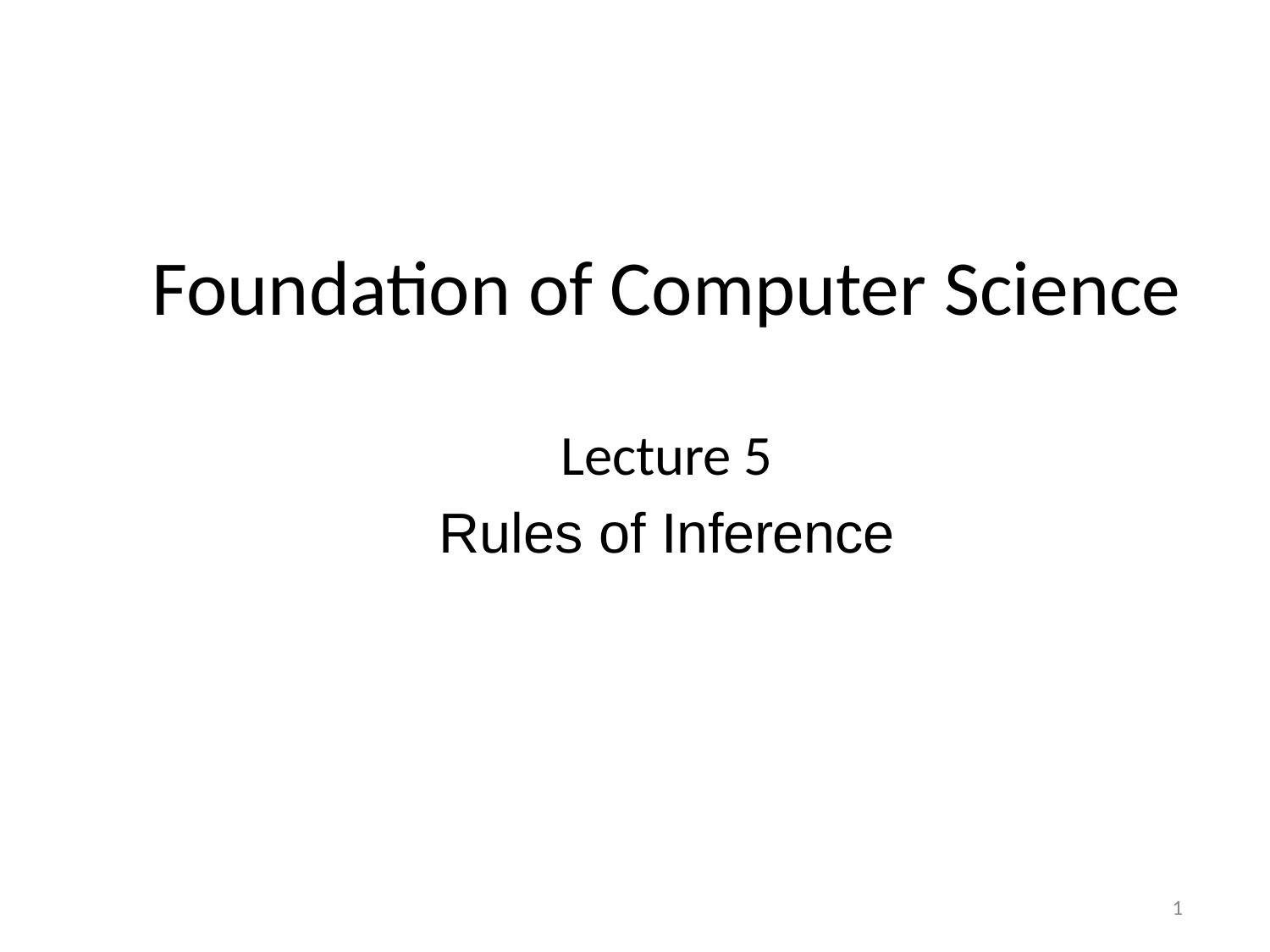

# Foundation of Computer Science
Lecture 5
Rules of Inference
Dept. of Computer Science & Engineering, MAIT
1